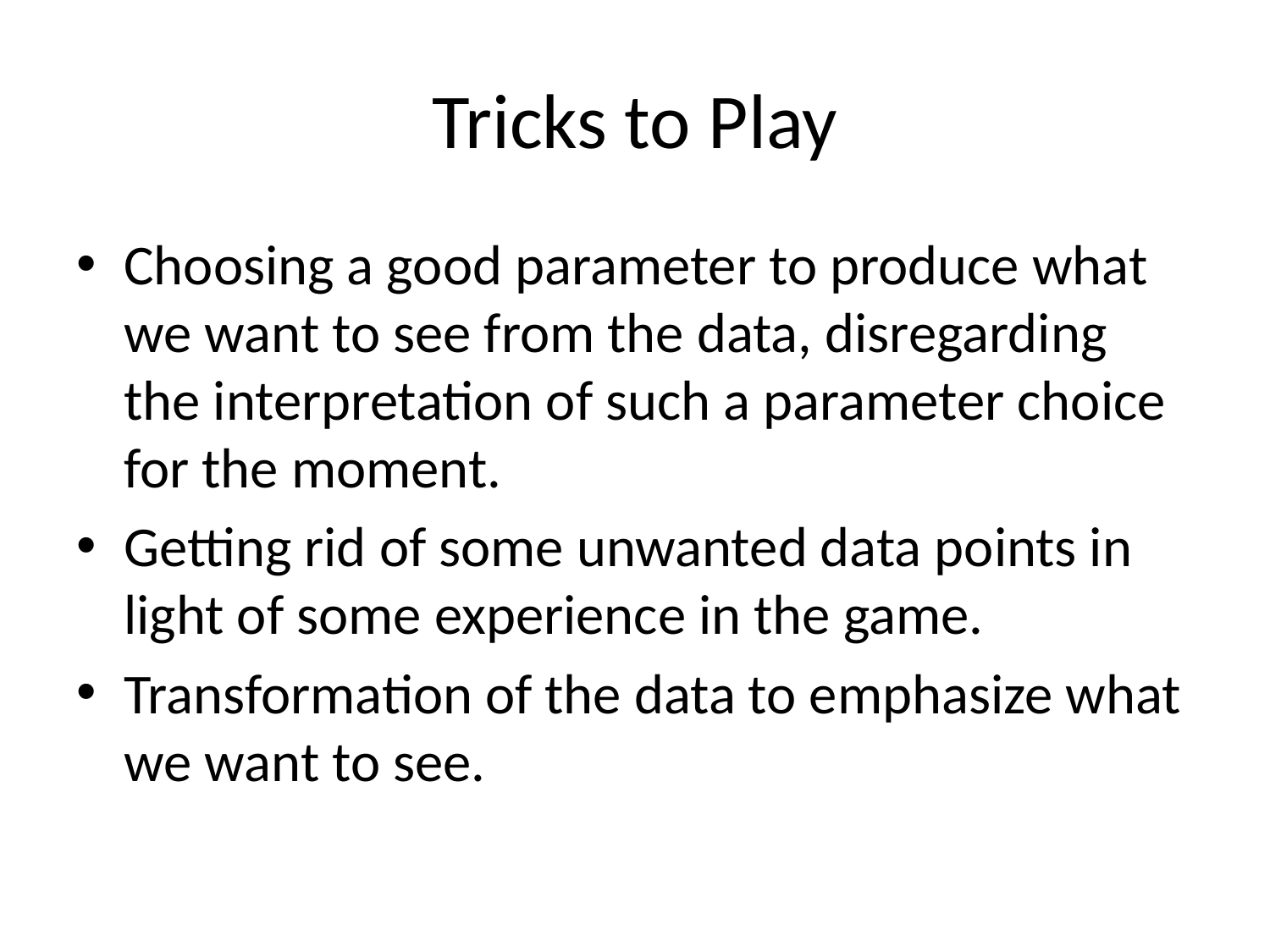

# Tricks to Play
Choosing a good parameter to produce what we want to see from the data, disregarding the interpretation of such a parameter choice for the moment.
Getting rid of some unwanted data points in light of some experience in the game.
Transformation of the data to emphasize what we want to see.